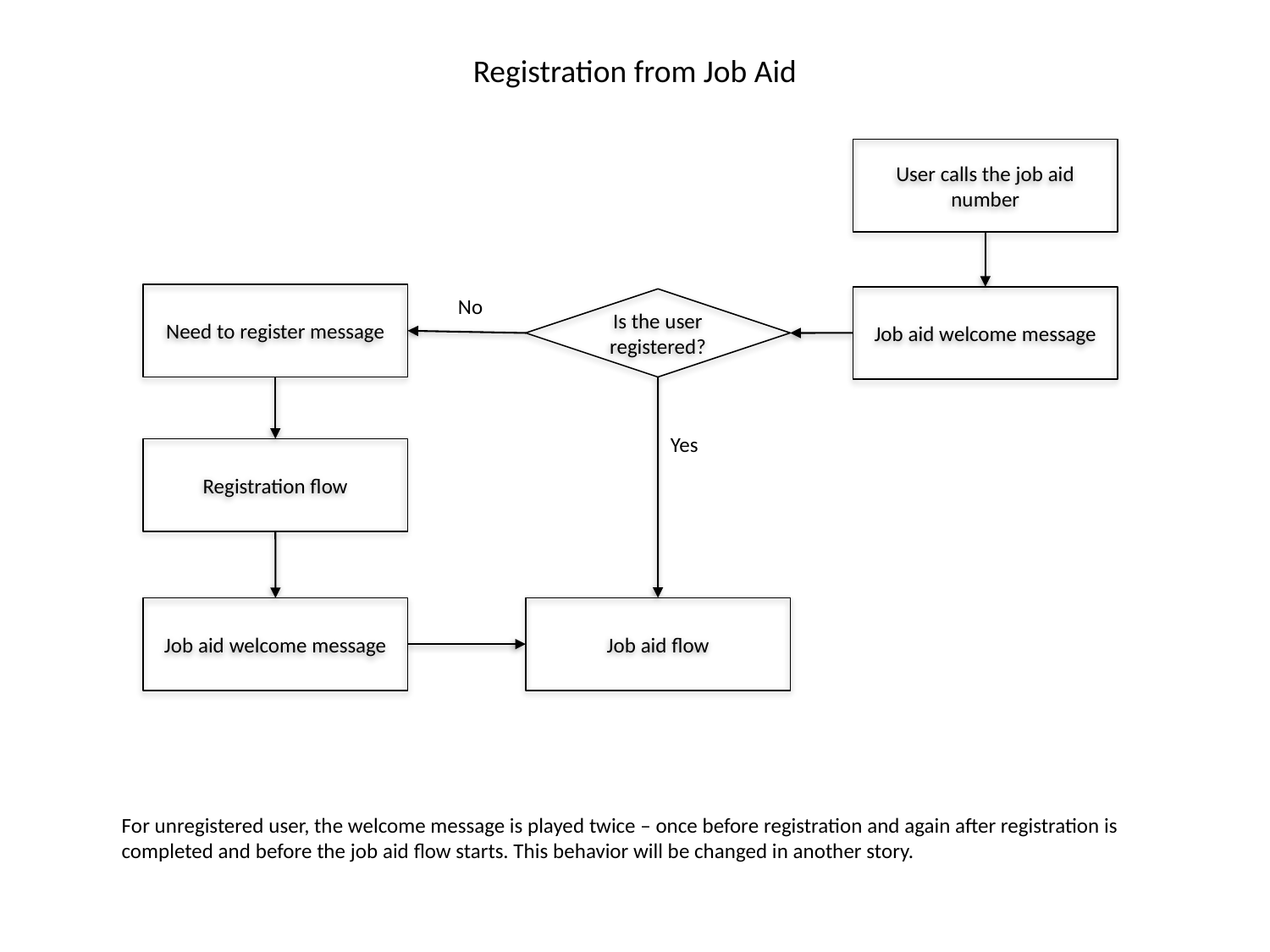

# Registration from Job Aid
User calls the job aid number
Need to register message
Job aid welcome message
No
Is the user registered?
Yes
Registration flow
Job aid flow
Job aid welcome message
For unregistered user, the welcome message is played twice – once before registration and again after registration is completed and before the job aid flow starts. This behavior will be changed in another story.